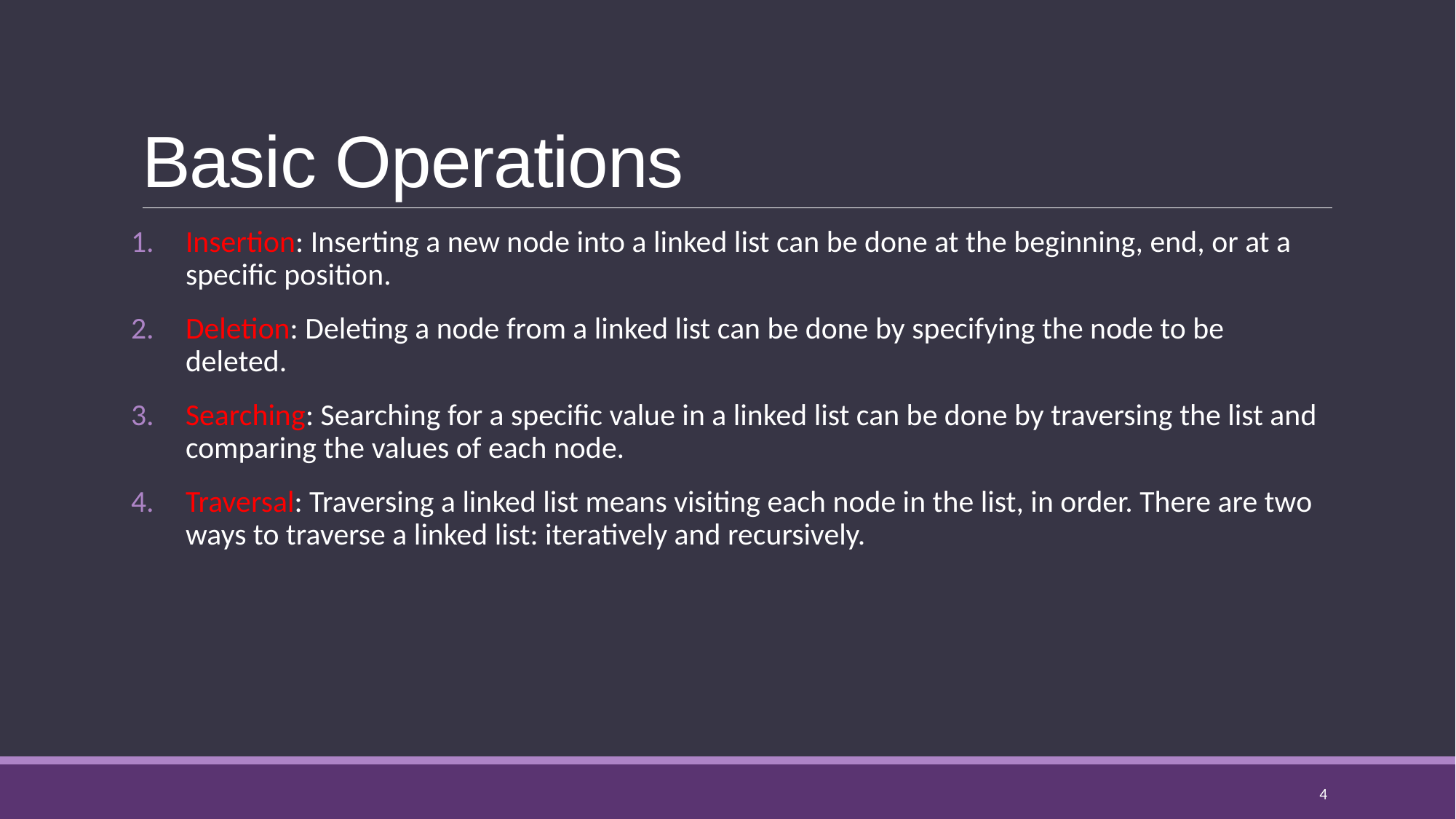

# Basic Operations
Insertion: Inserting a new node into a linked list can be done at the beginning, end, or at a specific position.
Deletion: Deleting a node from a linked list can be done by specifying the node to be deleted.
Searching: Searching for a specific value in a linked list can be done by traversing the list and comparing the values of each node.
Traversal: Traversing a linked list means visiting each node in the list, in order. There are two ways to traverse a linked list: iteratively and recursively.
4